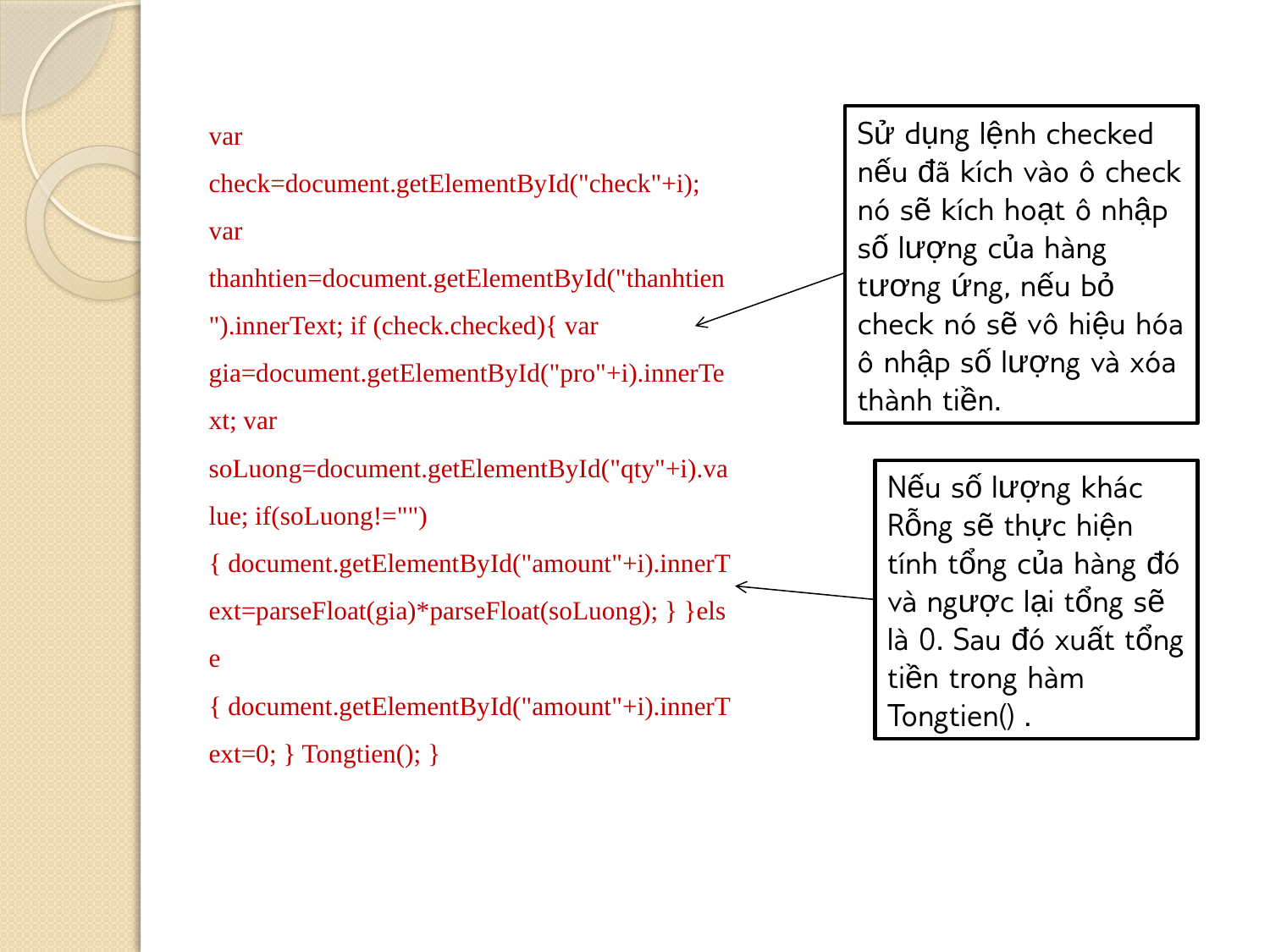

var check=document.getElementById("check"+i); var thanhtien=document.getElementById("thanhtien").innerText; if (check.checked){ var gia=document.getElementById("pro"+i).innerText; var soLuong=document.getElementById("qty"+i).value; if(soLuong!=""){ document.getElementById("amount"+i).innerText=parseFloat(gia)*parseFloat(soLuong); } }else { document.getElementById("amount"+i).innerText=0; } Tongtien(); }
Sử dụng lệnh checked  nếu đã kích vào ô check nó sẽ kích hoạt ô nhập số lượng của hàng tương ứng, nếu bỏ check nó sẽ vô hiệu hóa ô nhập số lượng và xóa thành tiền.
Nếu số lượng khác Rỗng sẽ thực hiện tính tổng của hàng đó và ngược lại tổng sẽ là 0. Sau đó xuất tổng tiền trong hàm Tongtien() .